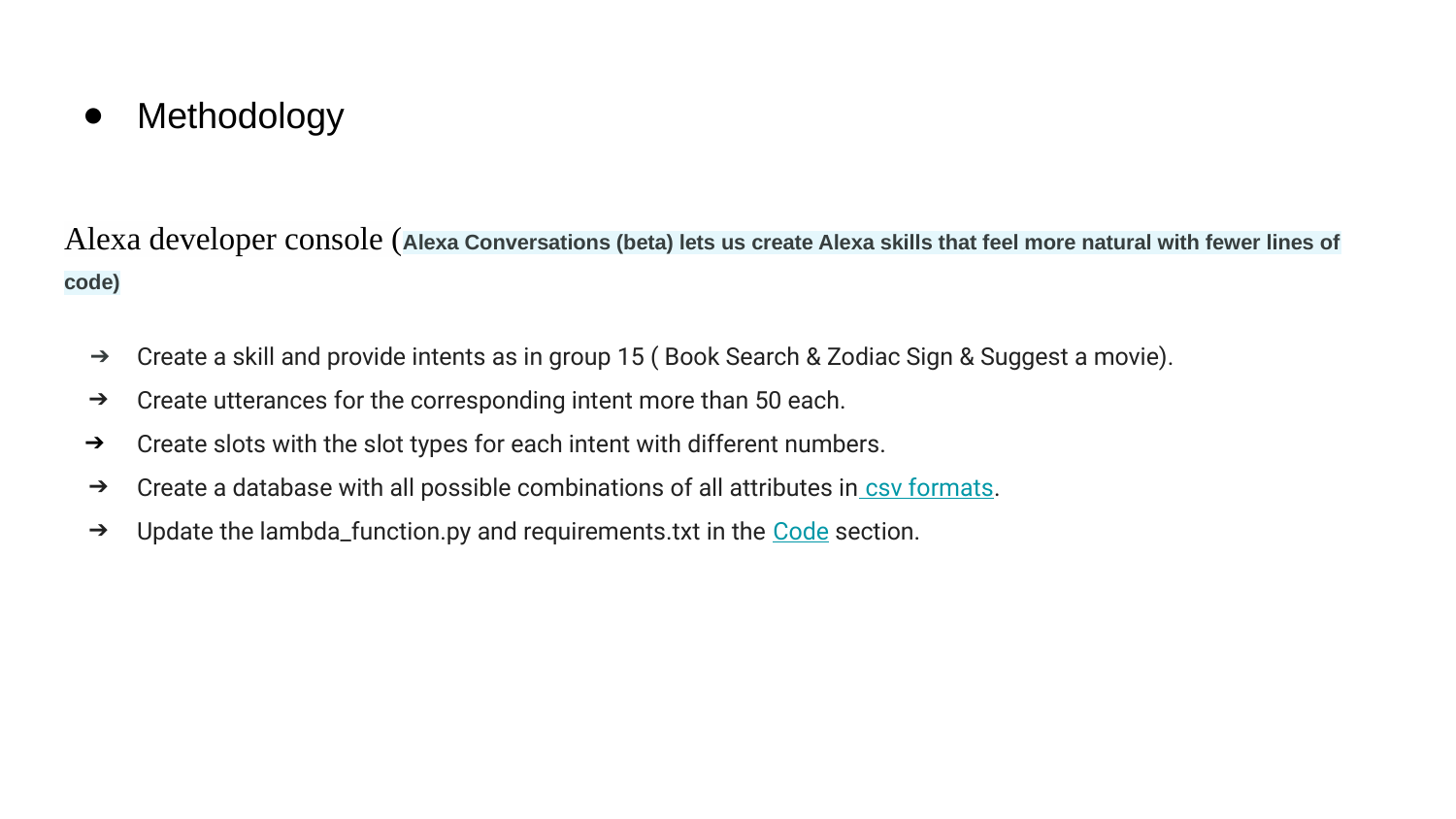

# Methodology

Alexa developer console (Alexa Conversations (beta) lets us create Alexa skills that feel more natural with fewer lines of code)
Create a skill and provide intents as in group 15 ( Book Search & Zodiac Sign & Suggest a movie).
Create utterances for the corresponding intent more than 50 each.
Create slots with the slot types for each intent with different numbers.
Create a database with all possible combinations of all attributes in csv formats.
Update the lambda_function.py and requirements.txt in the Code section.